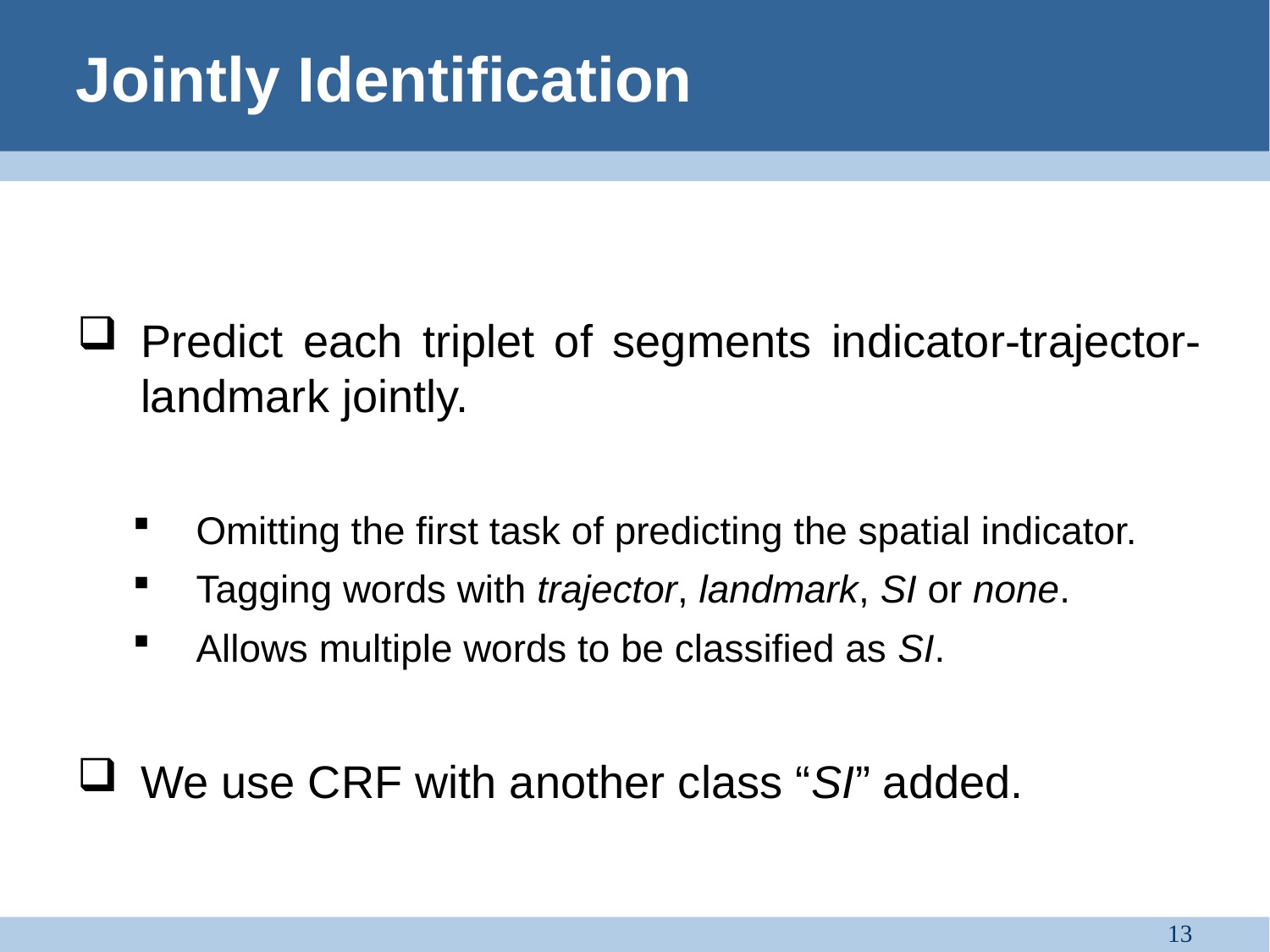

Jointly Identification

Predict each triplet of segments indicator-trajector-landmark jointly.

Omitting the first task of predicting the spatial indicator.
Tagging words with trajector, landmark, SI or none.
Allows multiple words to be classified as SI.

We use CRF with another class “SI” added.

13